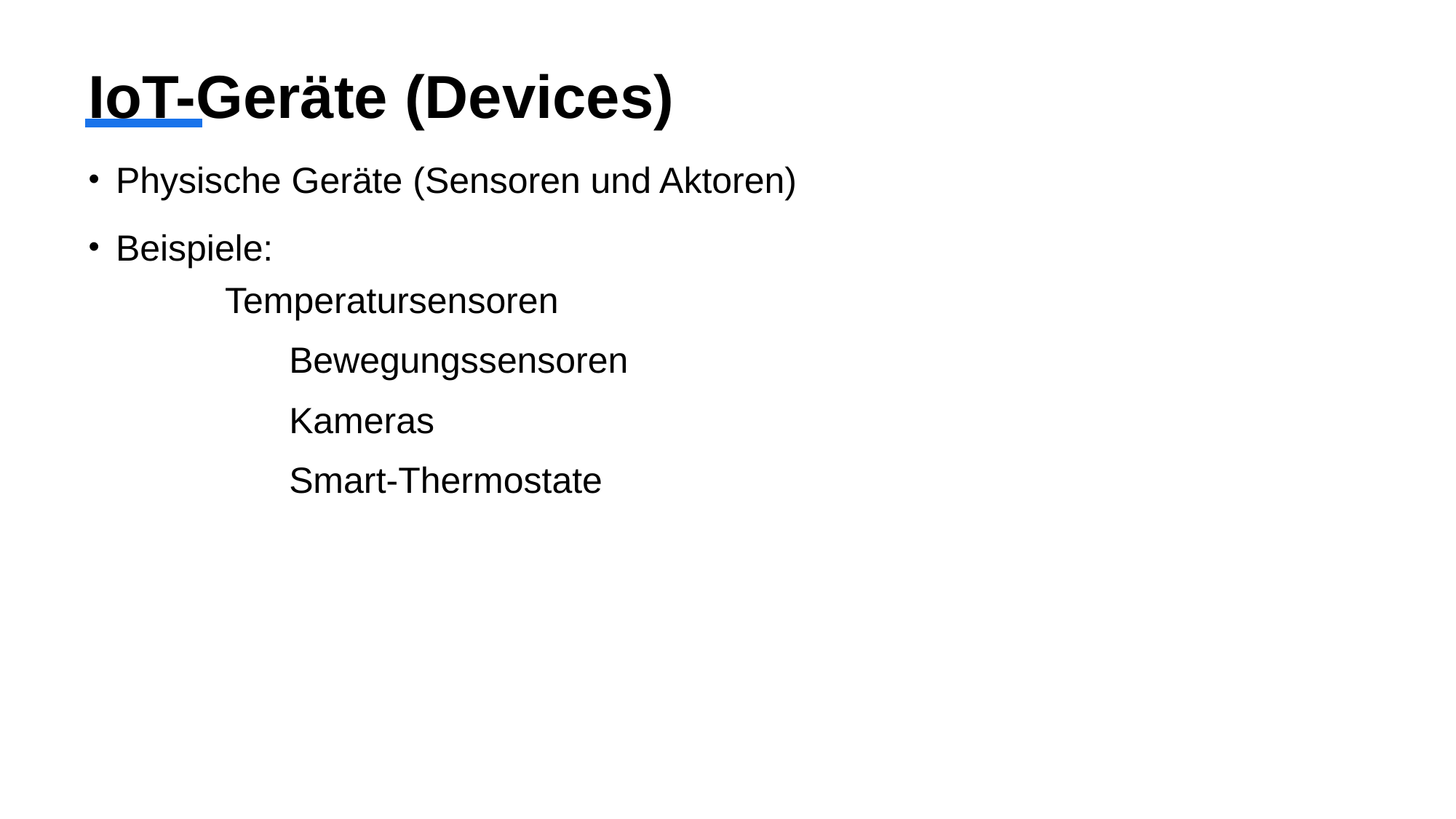

# IoT-Geräte (Devices)
Physische Geräte (Sensoren und Aktoren)
Beispiele:
	Temperatursensoren
	Bewegungssensoren
	Kameras
	Smart-Thermostate